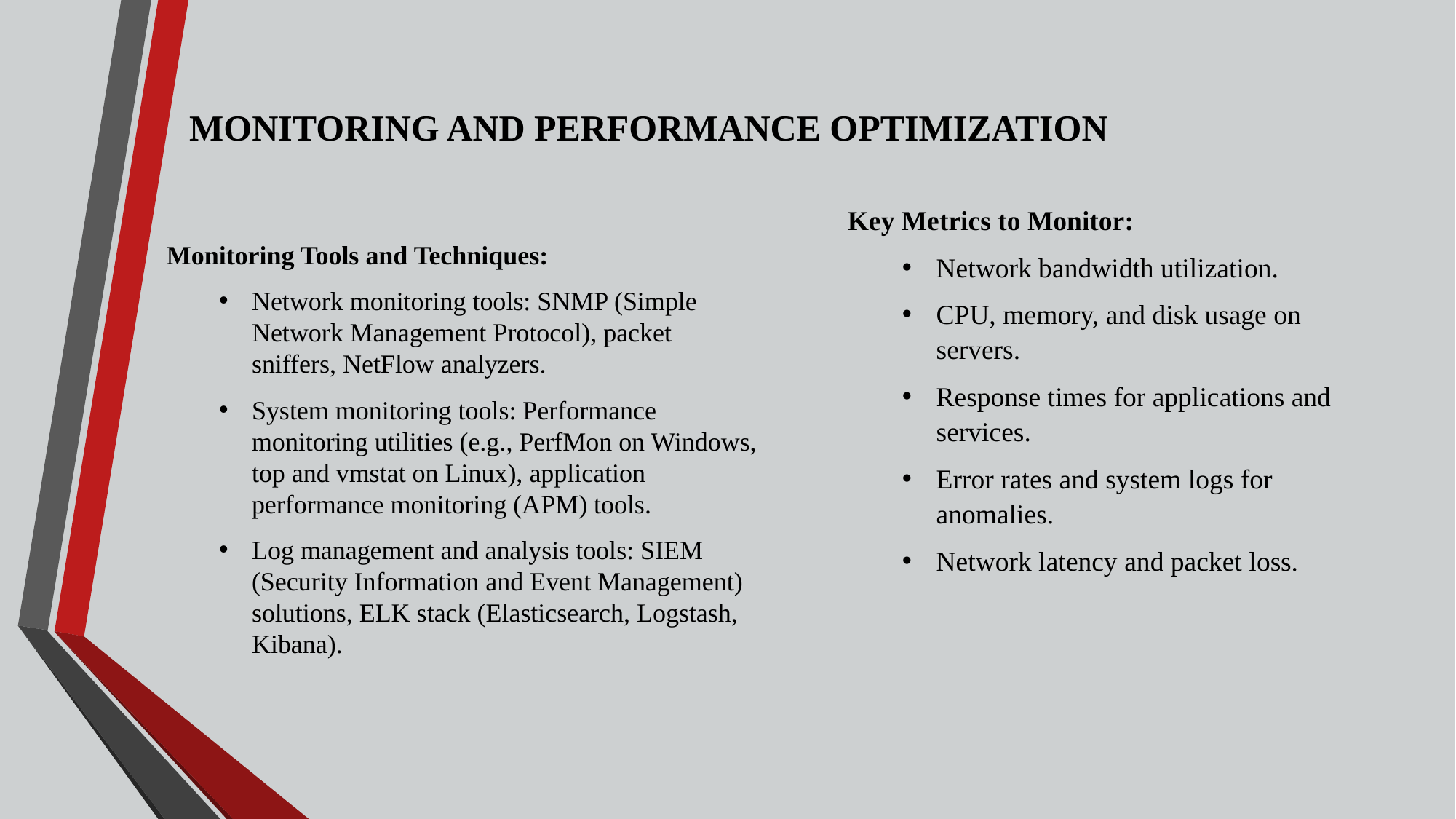

Monitoring and Performance Optimization
Key Metrics to Monitor:
Network bandwidth utilization.
CPU, memory, and disk usage on servers.
Response times for applications and services.
Error rates and system logs for anomalies.
Network latency and packet loss.
Monitoring Tools and Techniques:
Network monitoring tools: SNMP (Simple Network Management Protocol), packet sniffers, NetFlow analyzers.
System monitoring tools: Performance monitoring utilities (e.g., PerfMon on Windows, top and vmstat on Linux), application performance monitoring (APM) tools.
Log management and analysis tools: SIEM (Security Information and Event Management) solutions, ELK stack (Elasticsearch, Logstash, Kibana).